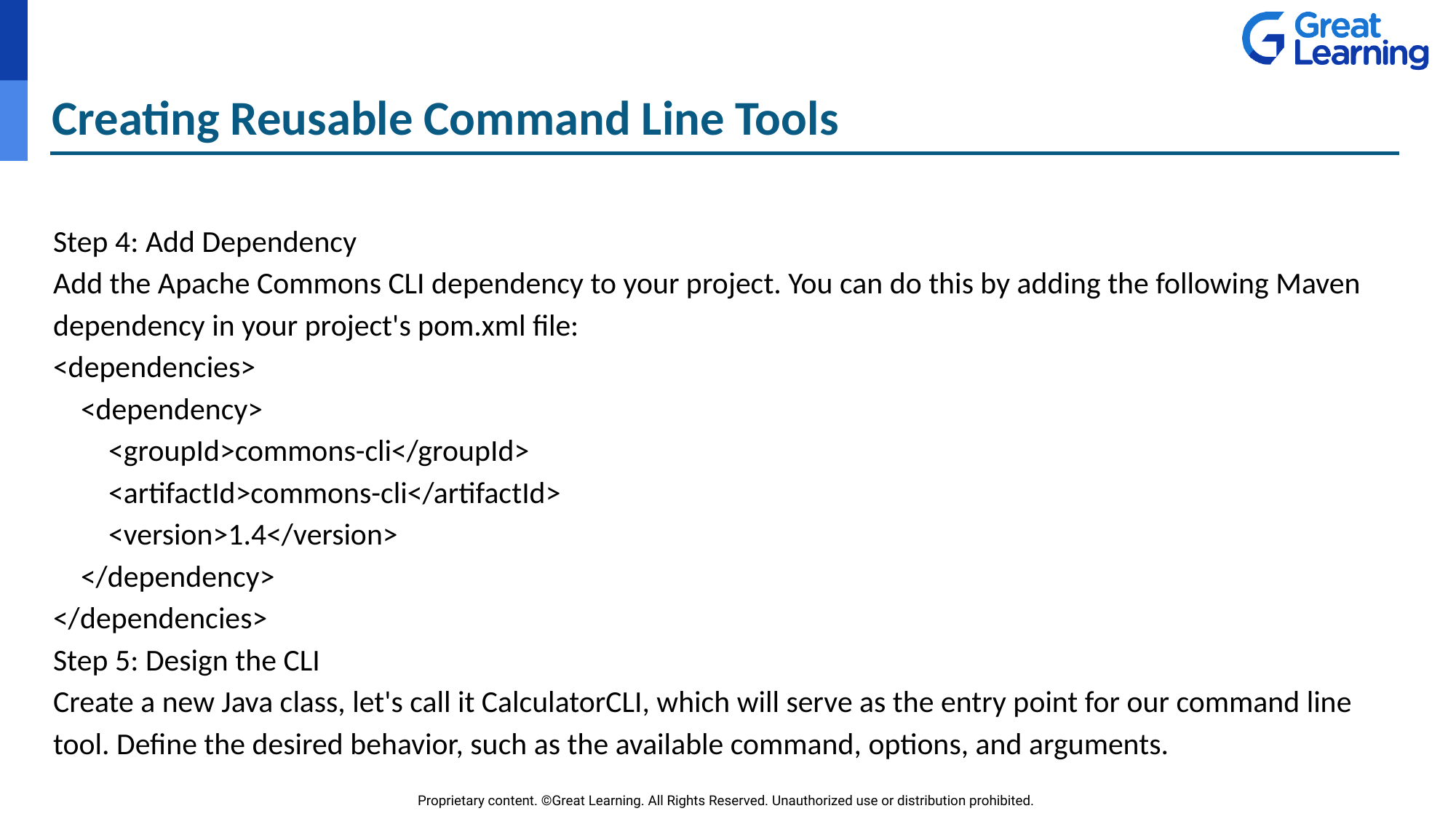

# Creating Reusable Command Line Tools

Step 4: Add Dependency
Add the Apache Commons CLI dependency to your project. You can do this by adding the following Maven dependency in your project's pom.xml file:
<dependencies>
    <dependency>
        <groupId>commons-cli</groupId>
        <artifactId>commons-cli</artifactId>
        <version>1.4</version>
    </dependency>
</dependencies>
Step 5: Design the CLI
Create a new Java class, let's call it CalculatorCLI, which will serve as the entry point for our command line tool. Define the desired behavior, such as the available command, options, and arguments.